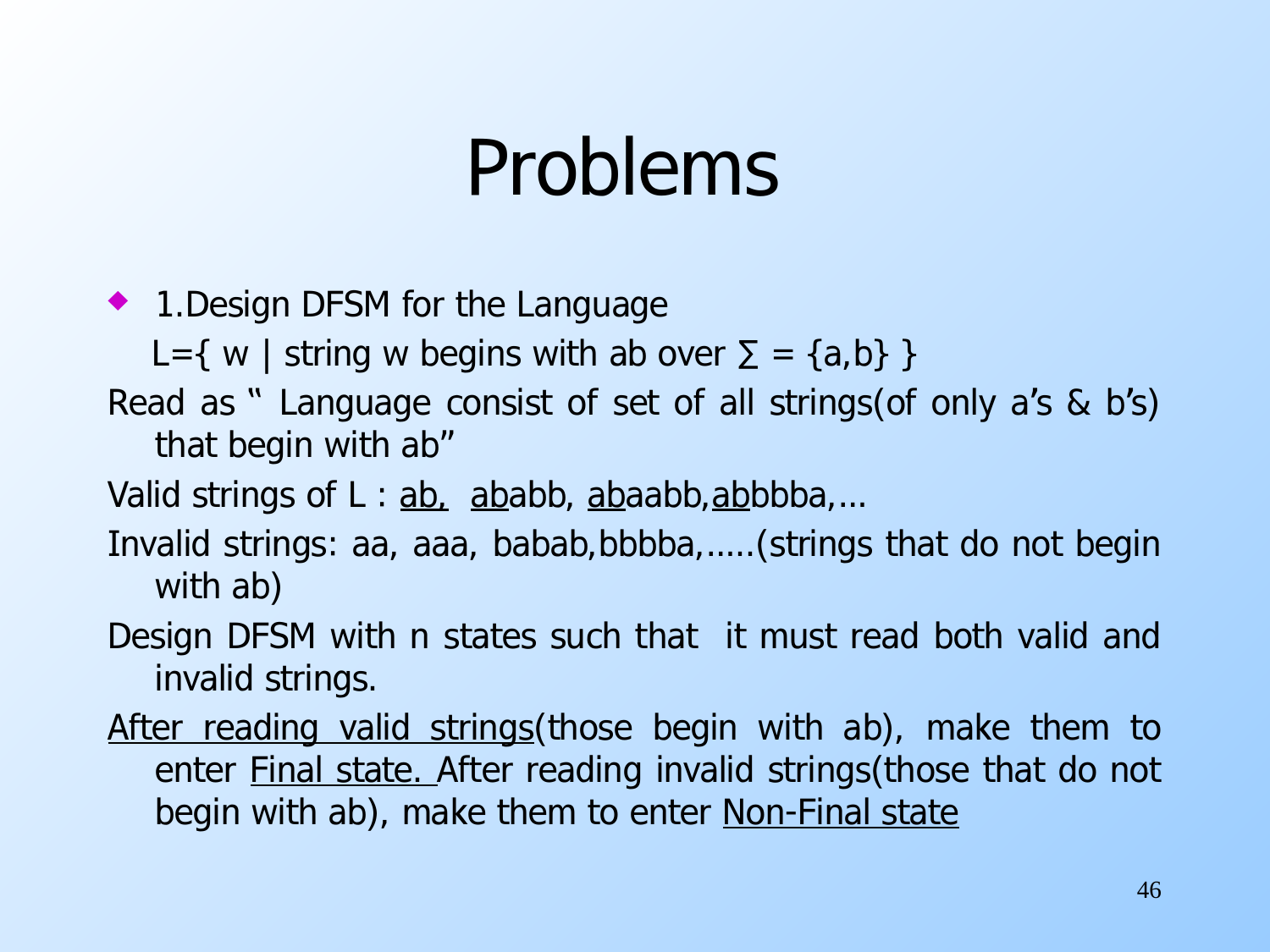

# Problems
1.Design DFSM for the Language
    L={ w | string w begins with ab over ∑ = {a,b} }
Read as “ Language consist of set of all strings(of only a’s & b’s) that begin with ab”
Valid strings of L : ab,  ababb, abaabb,abbbba,…
Invalid strings: aa, aaa, babab,bbbba,…..(strings that do not begin with ab)
Design DFSM with n states such that  it must read both valid and invalid strings.
After reading valid strings(those begin with ab), make them to enter Final state. After reading invalid strings(those that do not begin with ab), make them to enter Non-Final state
46